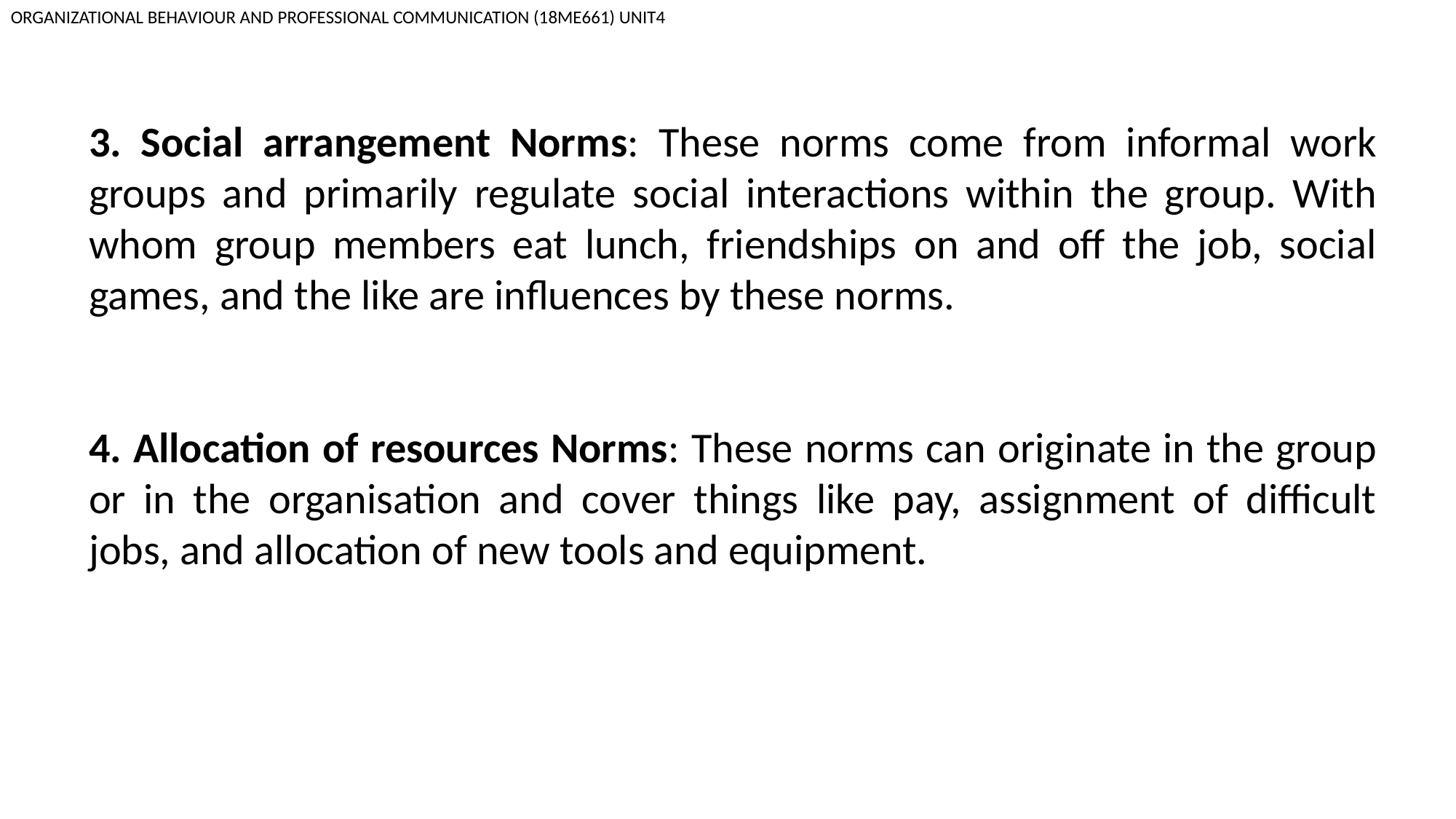

ORGANIZATIONAL BEHAVIOUR AND PROFESSIONAL COMMUNICATION (18ME661) UNIT4
3. Social arrangement Norms: These norms come from informal work groups and primarily regulate social interactions within the group. With whom group members eat lunch, friendships on and off the job, social games, and the like are influences by these norms.

4. Allocation of resources Norms: These norms can originate in the group or in the organisation and cover things like pay, assignment of difficult jobs, and allocation of new tools and equipment.